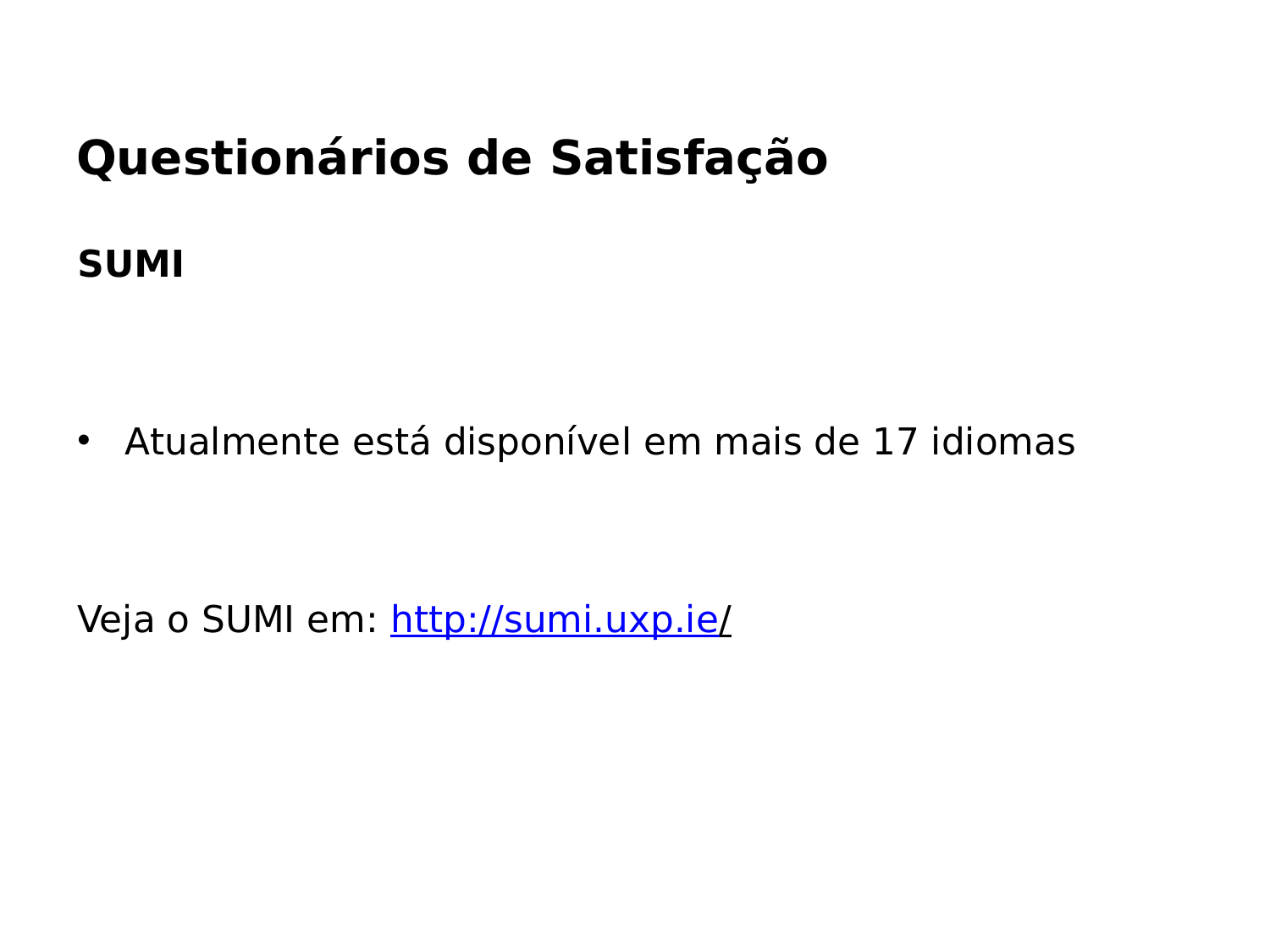

# Questionários de Satisfação
SUMI

Atualmente está disponível em mais de 17 idiomas

Veja o SUMI em: http://sumi.uxp.ie/